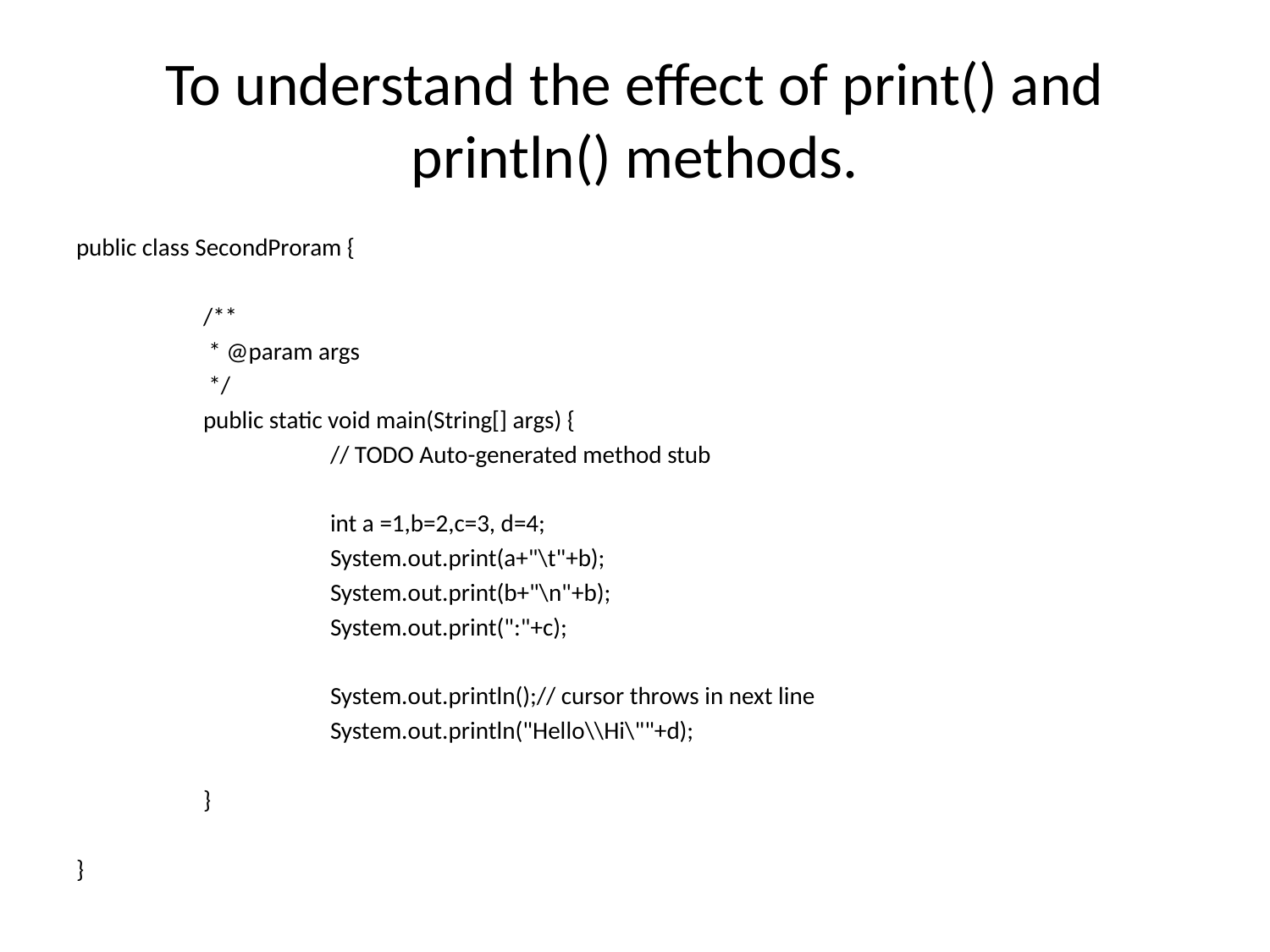

# To understand the effect of print() and println() methods.

public class SecondProram {

	/**
	 * @param args
	 */
	public static void main(String[] args) {
		// TODO Auto-generated method stub

		int a =1,b=2,c=3, d=4;
		System.out.print(a+"\t"+b);
		System.out.print(b+"\n"+b);
		System.out.print(":"+c);

		System.out.println();// cursor throws in next line
		System.out.println("Hello\\Hi\""+d);

	}

}